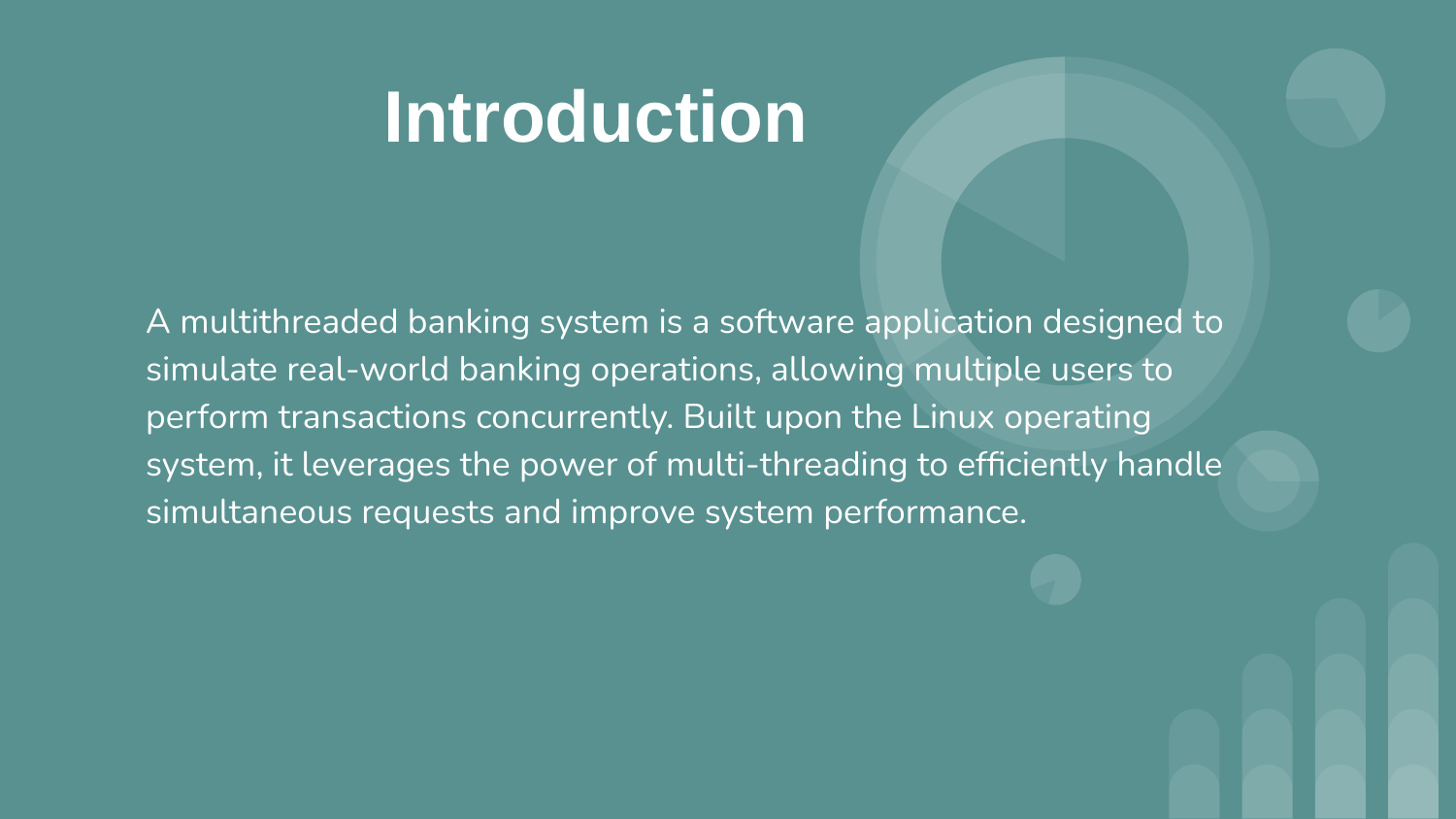

# Introduction
A multithreaded banking system is a software application designed to simulate real-world banking operations, allowing multiple users to perform transactions concurrently. Built upon the Linux operating system, it leverages the power of multi-threading to efficiently handle simultaneous requests and improve system performance.